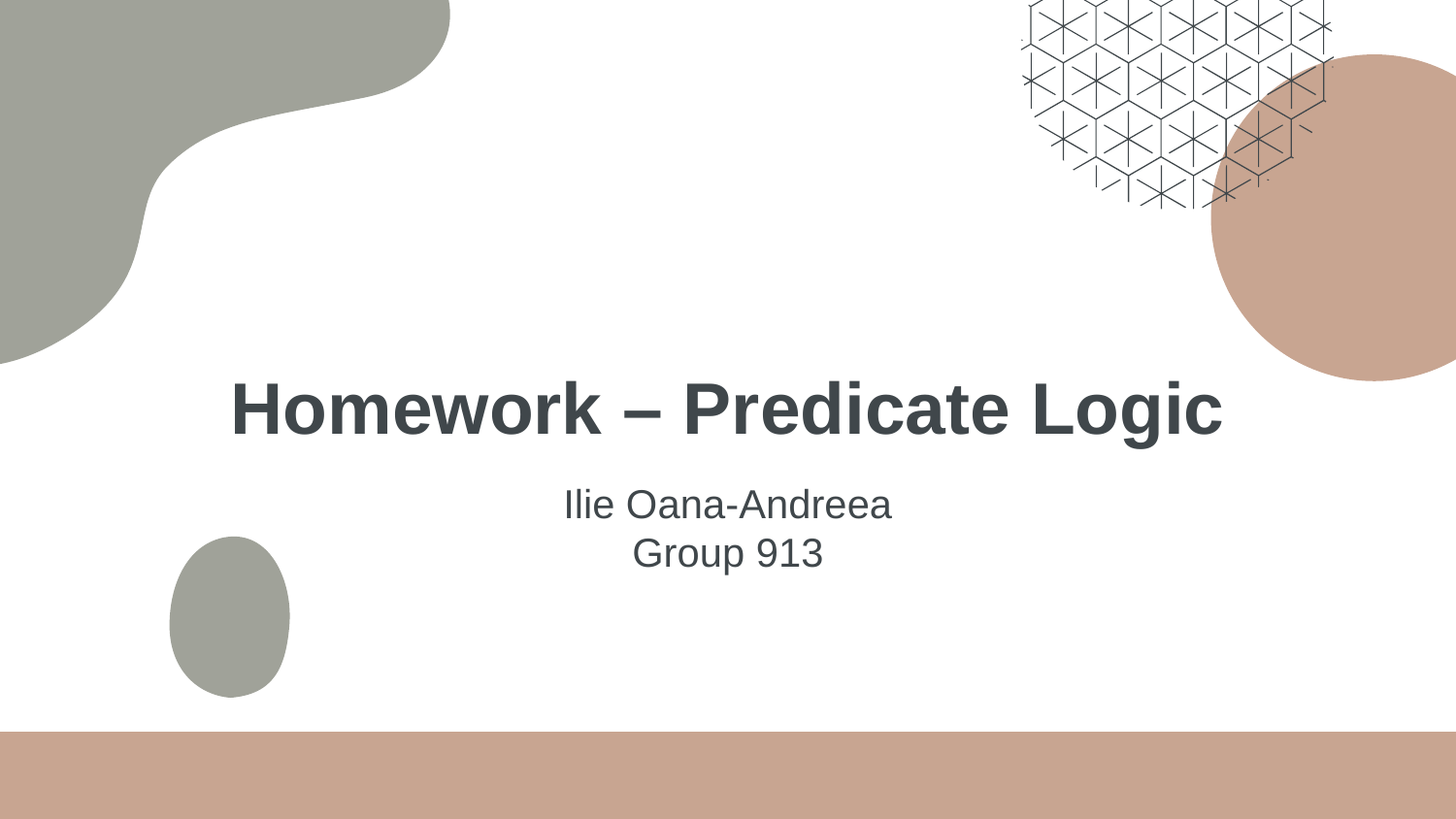

# Homework – Predicate Logic
Ilie Oana-Andreea
Group 913